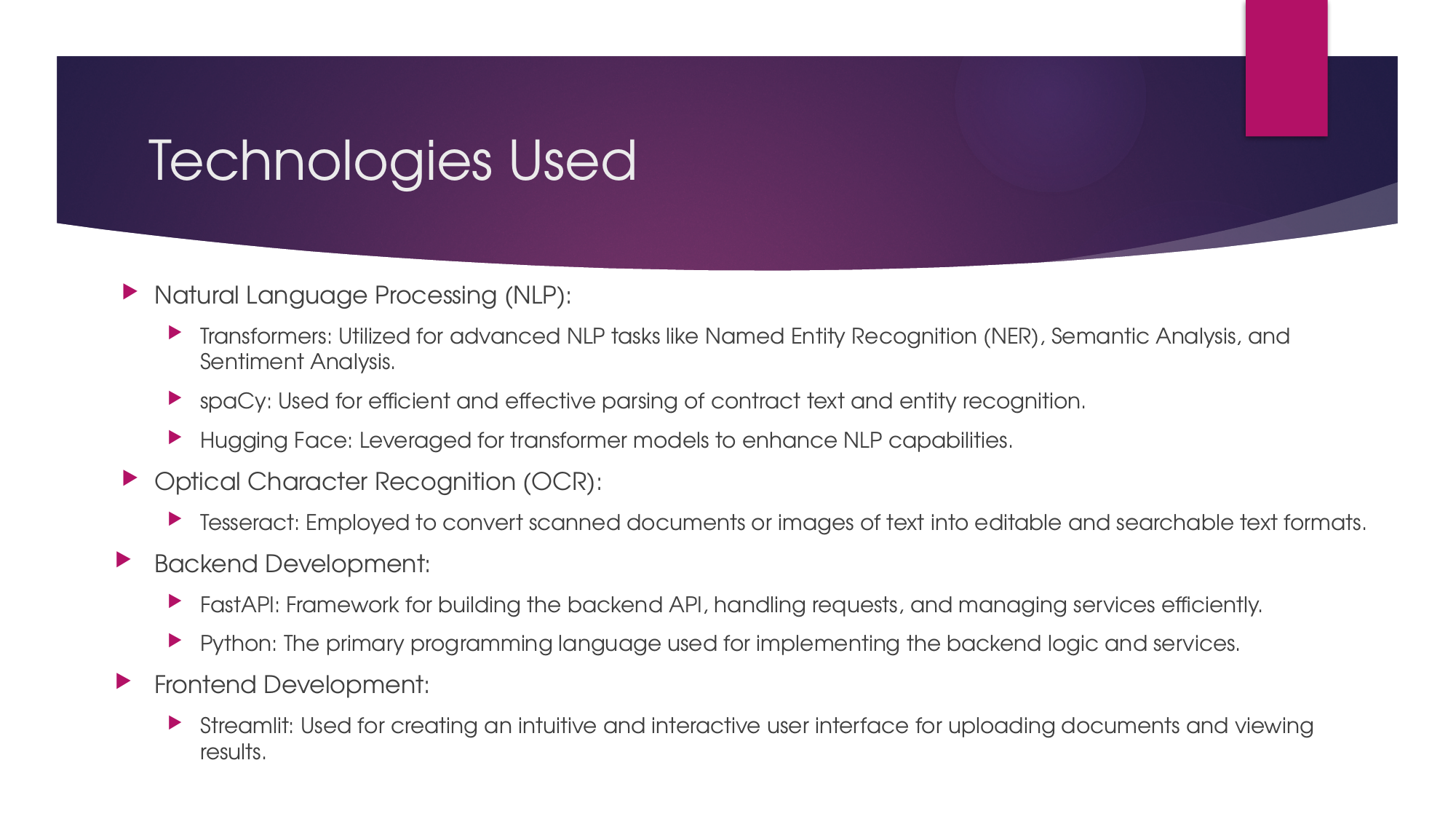

# Technologies Used
Natural Language Processing (NLP):
Transformers: Utilized for advanced NLP tasks like Named Entity Recognition (NER), Semantic Analysis, and Sentiment Analysis.
spaCy: Used for efficient and effective parsing of contract text and entity recognition.
Hugging Face: Leveraged for transformer models to enhance NLP capabilities.
Optical Character Recognition (OCR):
Tesseract: Employed to convert scanned documents or images of text into editable and searchable text formats.
Backend Development:
FastAPI: Framework for building the backend API, handling requests, and managing services efficiently.
Python: The primary programming language used for implementing the backend logic and services.
Frontend Development:
Streamlit: Used for creating an intuitive and interactive user interface for uploading documents and viewing results.